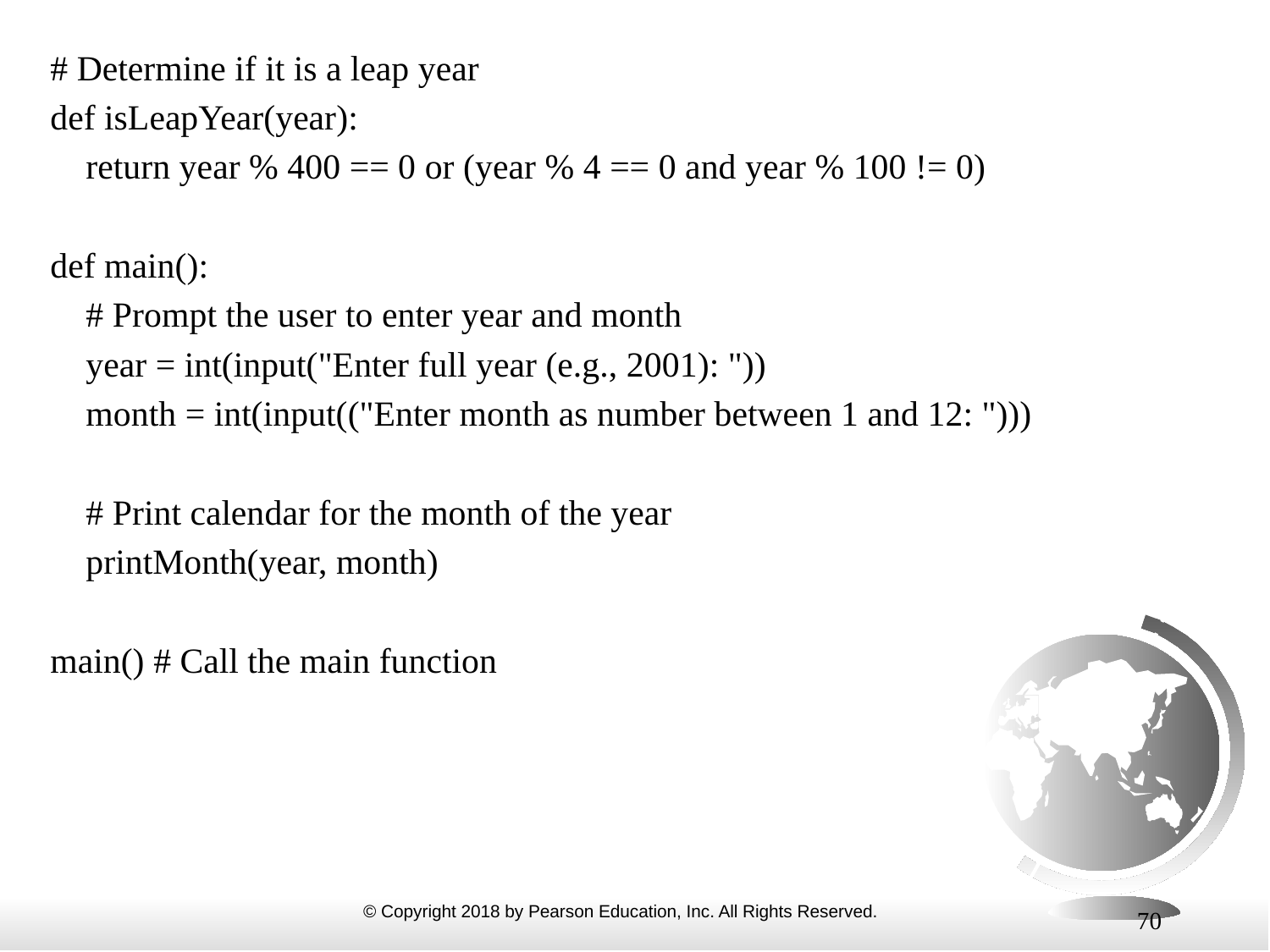

# Determine if it is a leap year
def isLeapYear(year):
    return year % 400 == 0 or (year % 4 == 0 and year % 100 != 0)

def main():
    # Prompt the user to enter year and month
    year = int(input("Enter full year (e.g., 2001): "))
    month = int(input(("Enter month as number between 1 and 12: ")))

    # Print calendar for the month of the year
    printMonth(year, month)

main() # Call the main function
70